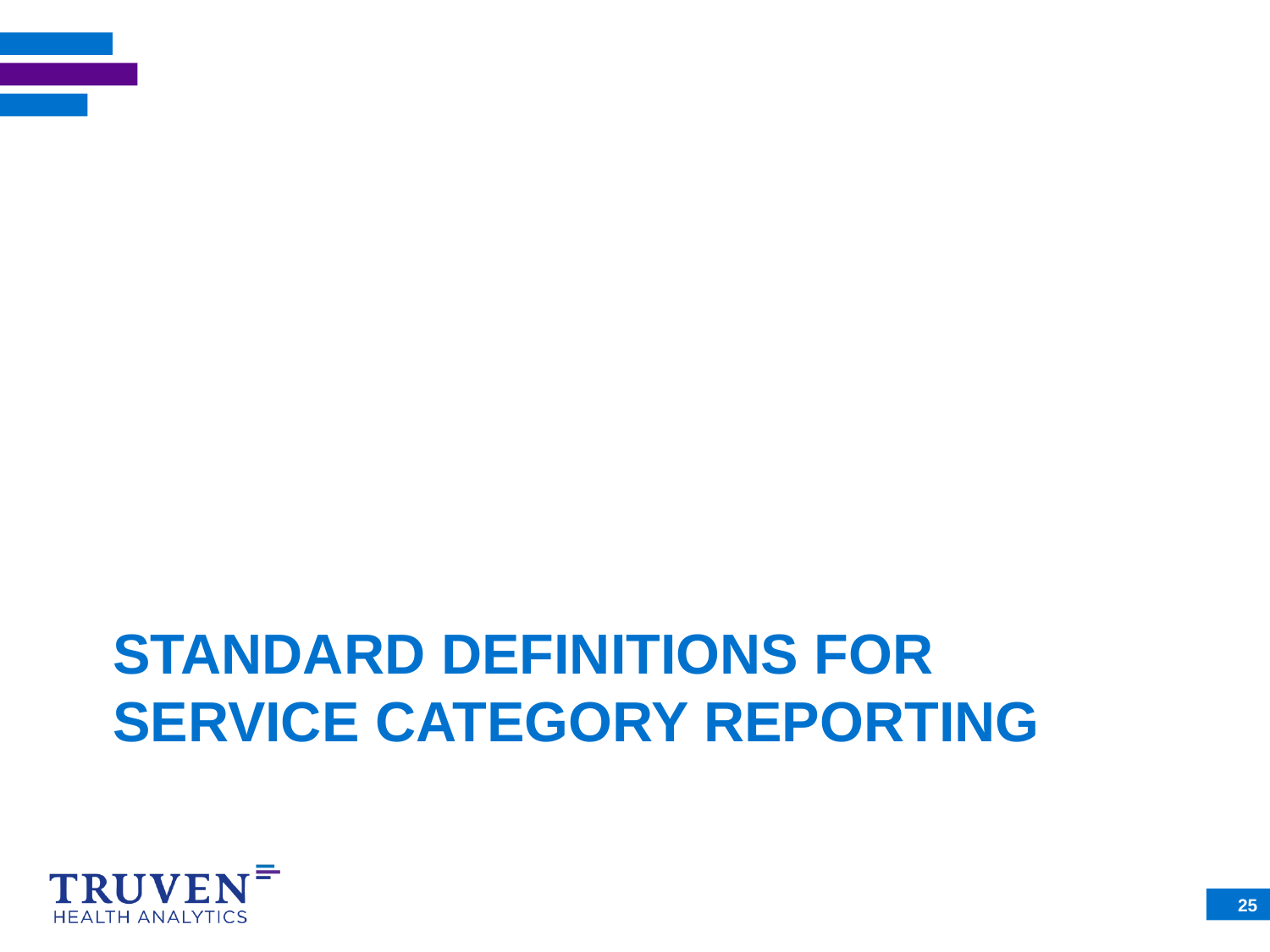

# Standard definitions for service category reporting
25